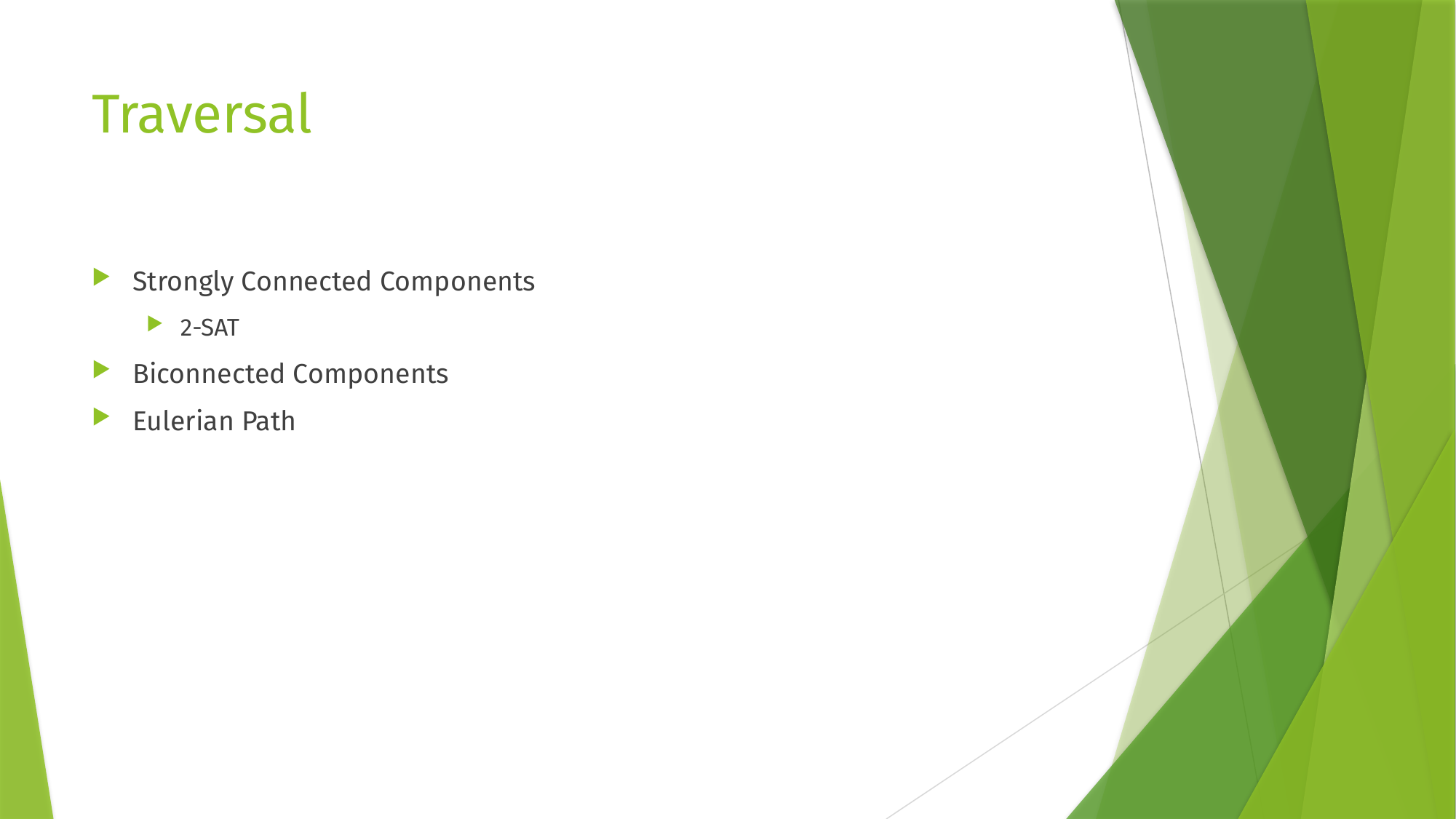

# Traversal
Strongly Connected Components
2-SAT
Biconnected Components
Eulerian Path